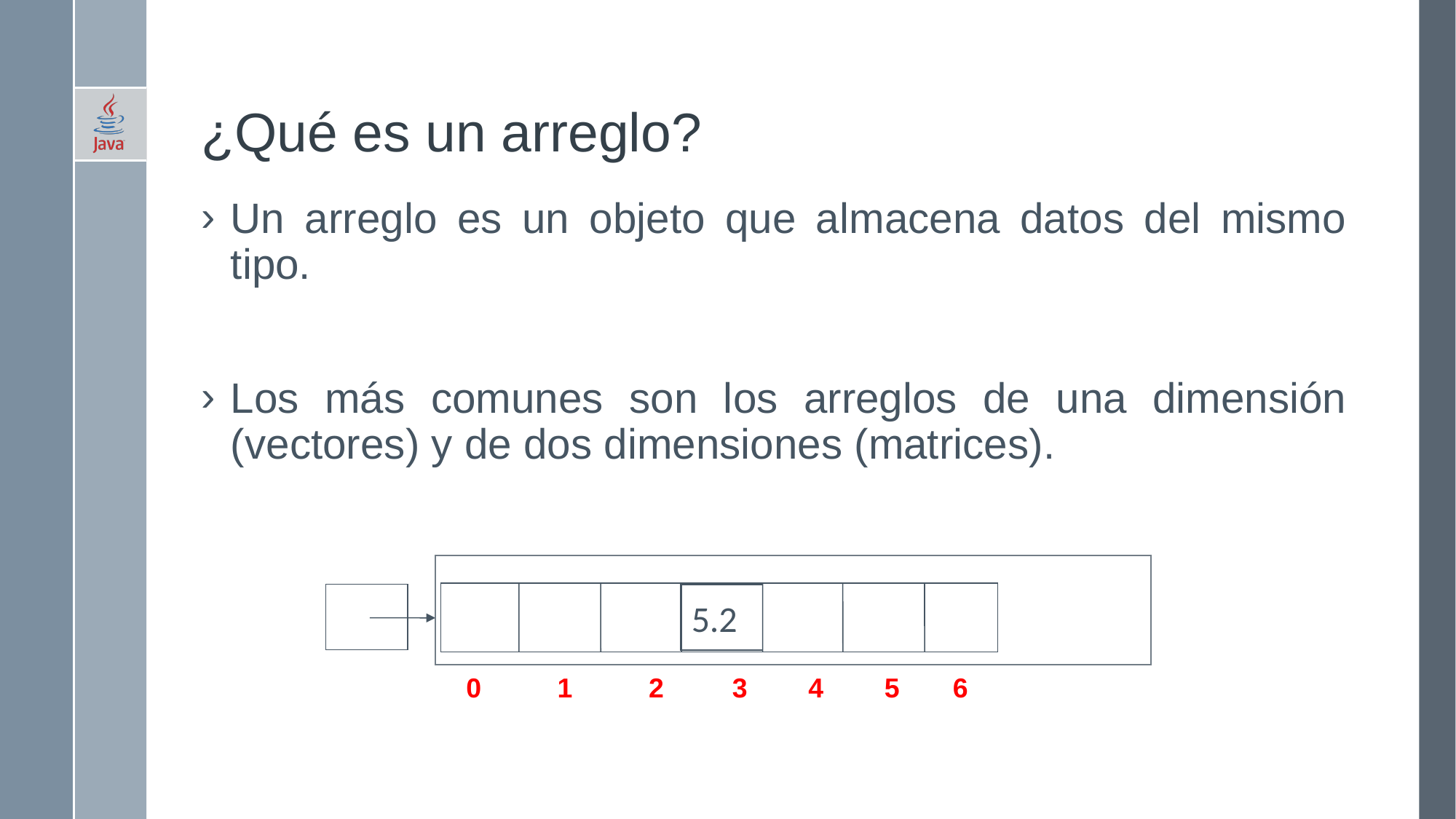

# ¿Qué es un arreglo?
Un arreglo es un objeto que almacena datos del mismo tipo.

Los más comunes son los arreglos de una dimensión (vectores) y de dos dimensiones (matrices).

5.2

0          1          2         3        4        5       6